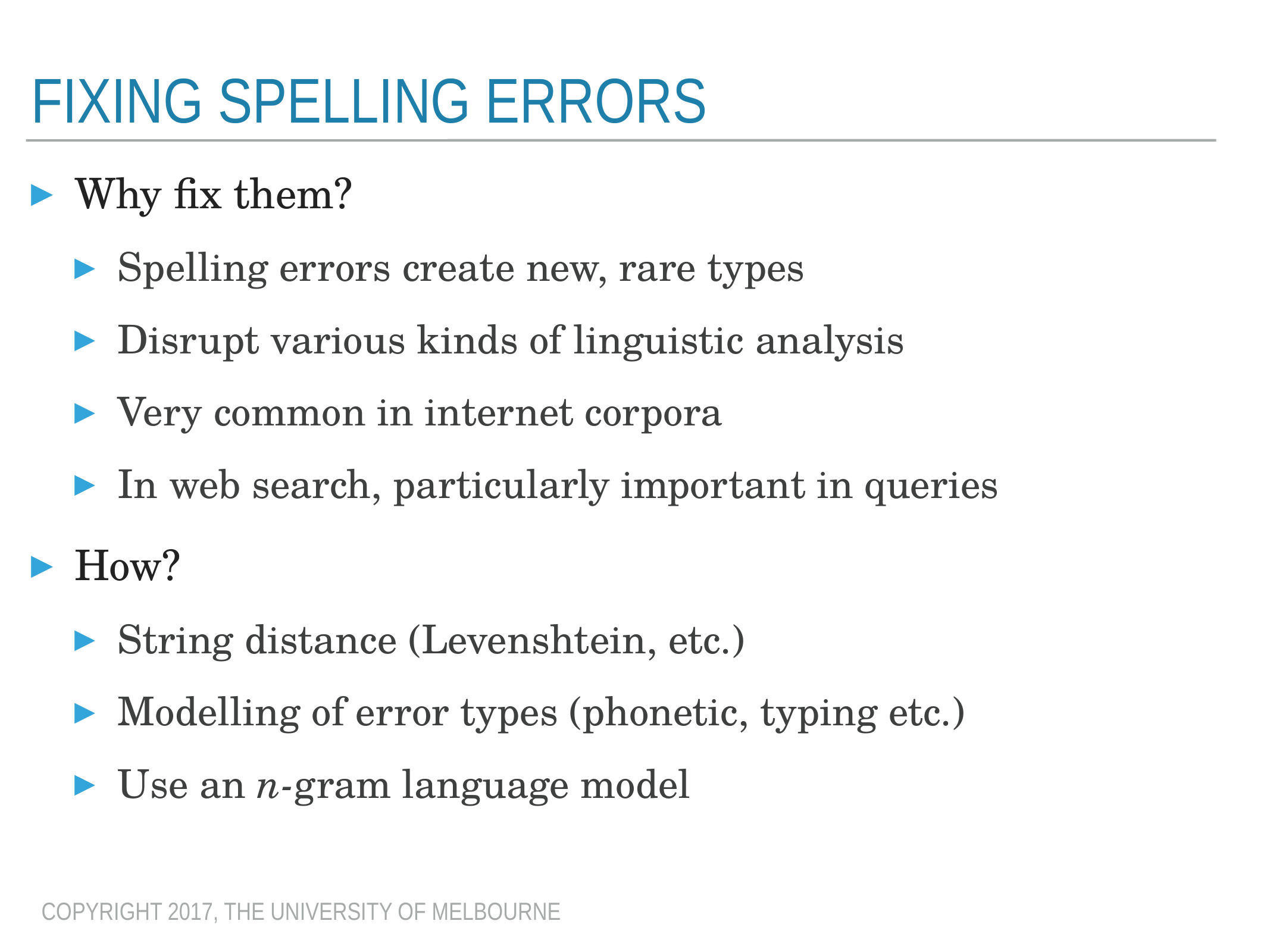

# Fixing Spelling errors
Why fix them?
Spelling errors create new, rare types
Disrupt various kinds of linguistic analysis
Very common in internet corpora
In web search, particularly important in queries
How?
String distance (Levenshtein, etc.)
Modelling of error types (phonetic, typing etc.)
Use an n-gram language model